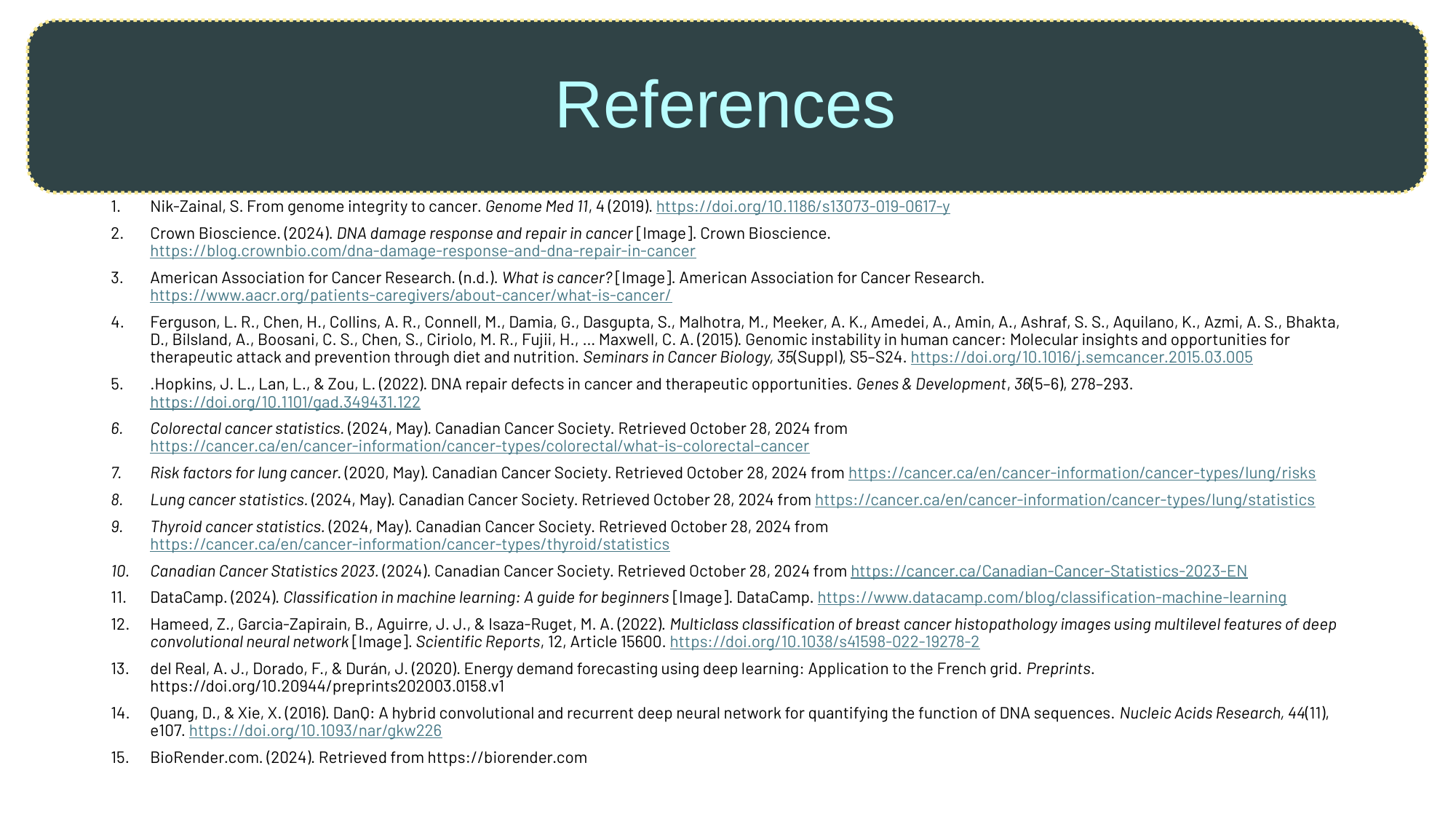

# References
Nik-Zainal, S. From genome integrity to cancer. Genome Med 11, 4 (2019). https://doi.org/10.1186/s13073-019-0617-y
Crown Bioscience. (2024). DNA damage response and repair in cancer [Image]. Crown Bioscience. https://blog.crownbio.com/dna-damage-response-and-dna-repair-in-cancer
American Association for Cancer Research. (n.d.). What is cancer? [Image]. American Association for Cancer Research. https://www.aacr.org/patients-caregivers/about-cancer/what-is-cancer/
Ferguson, L. R., Chen, H., Collins, A. R., Connell, M., Damia, G., Dasgupta, S., Malhotra, M., Meeker, A. K., Amedei, A., Amin, A., Ashraf, S. S., Aquilano, K., Azmi, A. S., Bhakta, D., Bilsland, A., Boosani, C. S., Chen, S., Ciriolo, M. R., Fujii, H., … Maxwell, C. A. (2015). Genomic instability in human cancer: Molecular insights and opportunities for therapeutic attack and prevention through diet and nutrition. Seminars in Cancer Biology, 35(Suppl), S5–S24. https://doi.org/10.1016/j.semcancer.2015.03.005
.Hopkins, J. L., Lan, L., & Zou, L. (2022). DNA repair defects in cancer and therapeutic opportunities. Genes & Development, 36(5–6), 278–293. https://doi.org/10.1101/gad.349431.122
Colorectal cancer statistics. (2024, May). Canadian Cancer Society. Retrieved October 28, 2024 from https://cancer.ca/en/cancer-information/cancer-types/colorectal/what-is-colorectal-cancer
Risk factors for lung cancer. (2020, May). Canadian Cancer Society. Retrieved October 28, 2024 from https://cancer.ca/en/cancer-information/cancer-types/lung/risks
Lung cancer statistics. (2024, May). Canadian Cancer Society. Retrieved October 28, 2024 from https://cancer.ca/en/cancer-information/cancer-types/lung/statistics
Thyroid cancer statistics. (2024, May). Canadian Cancer Society. Retrieved October 28, 2024 from https://cancer.ca/en/cancer-information/cancer-types/thyroid/statistics
Canadian Cancer Statistics 2023. (2024). Canadian Cancer Society. Retrieved October 28, 2024 from https://cancer.ca/Canadian-Cancer-Statistics-2023-EN
DataCamp. (2024). Classification in machine learning: A guide for beginners [Image]. DataCamp. https://www.datacamp.com/blog/classification-machine-learning
Hameed, Z., Garcia-Zapirain, B., Aguirre, J. J., & Isaza-Ruget, M. A. (2022). Multiclass classification of breast cancer histopathology images using multilevel features of deep convolutional neural network [Image]. Scientific Reports, 12, Article 15600. https://doi.org/10.1038/s41598-022-19278-2
del Real, A. J., Dorado, F., & Durán, J. (2020). Energy demand forecasting using deep learning: Application to the French grid. Preprints. https://doi.org/10.20944/preprints202003.0158.v1
Quang, D., & Xie, X. (2016). DanQ: A hybrid convolutional and recurrent deep neural network for quantifying the function of DNA sequences. Nucleic Acids Research, 44(11), e107. https://doi.org/10.1093/nar/gkw226
BioRender.com. (2024). Retrieved from https://biorender.com